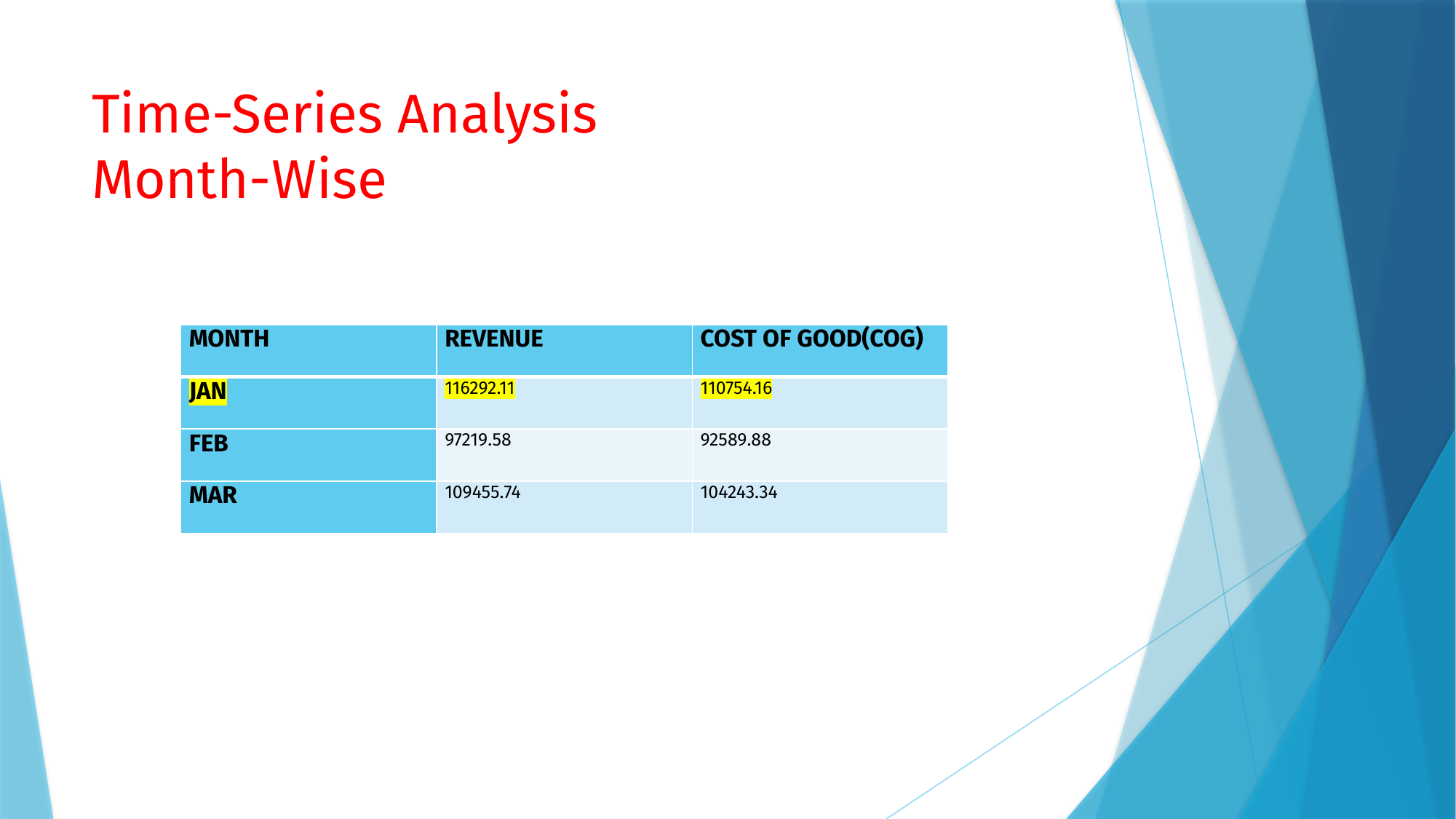

# Time-Series Analysis Month-Wise
| MONTH | REVENUE | COST OF GOOD(COG) |
| --- | --- | --- |
| JAN | 116292.11 | 110754.16 |
| FEB | 97219.58 | 92589.88 |
| MAR | 109455.74 | 104243.34 |